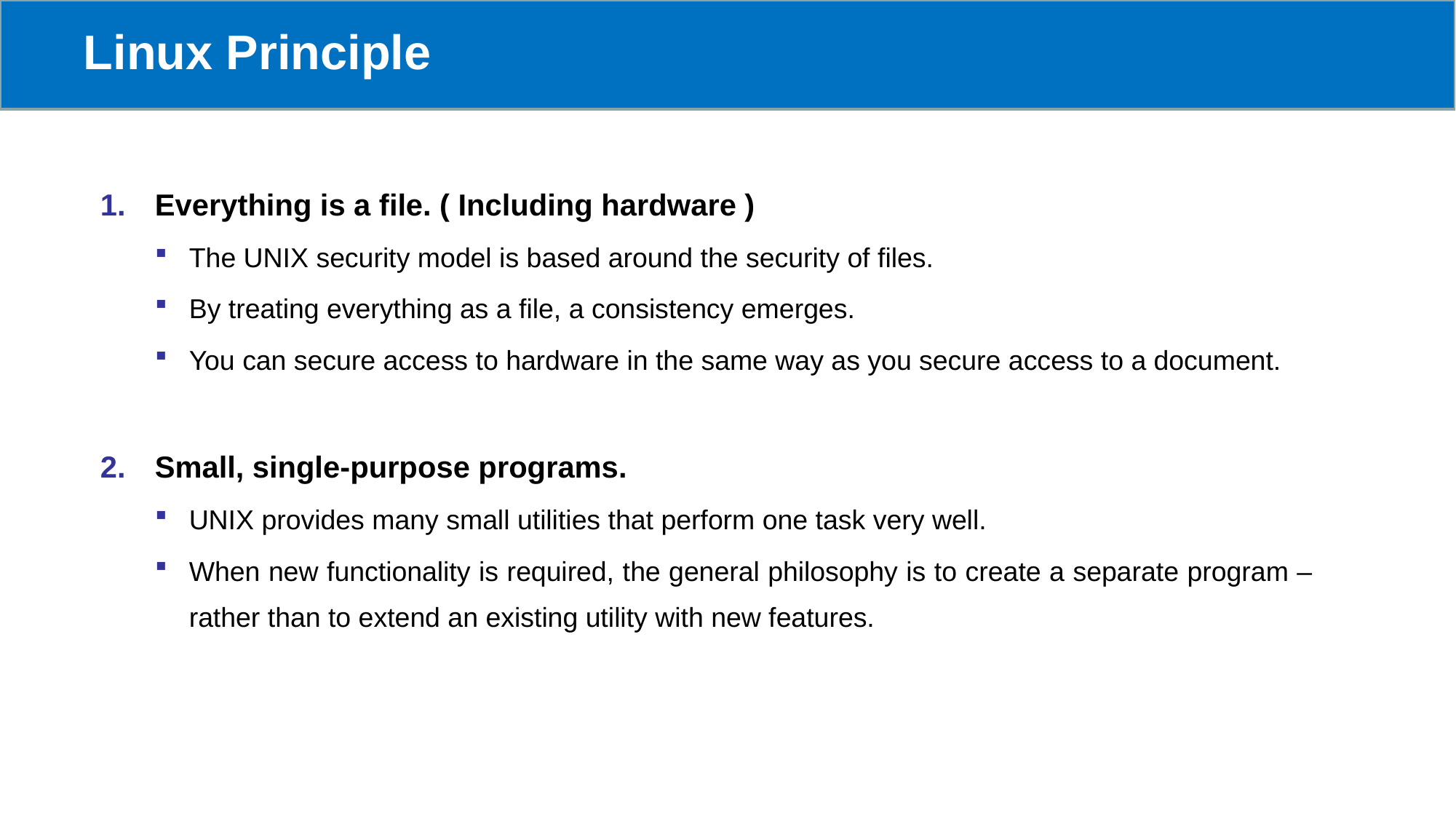

# Linux Principle
Everything is a file. ( Including hardware )
The UNIX security model is based around the security of files.
By treating everything as a file, a consistency emerges.
You can secure access to hardware in the same way as you secure access to a document.

Small, single-purpose programs.
UNIX provides many small utilities that perform one task very well.
When new functionality is required, the general philosophy is to create a separate program – rather than to extend an existing utility with new features.